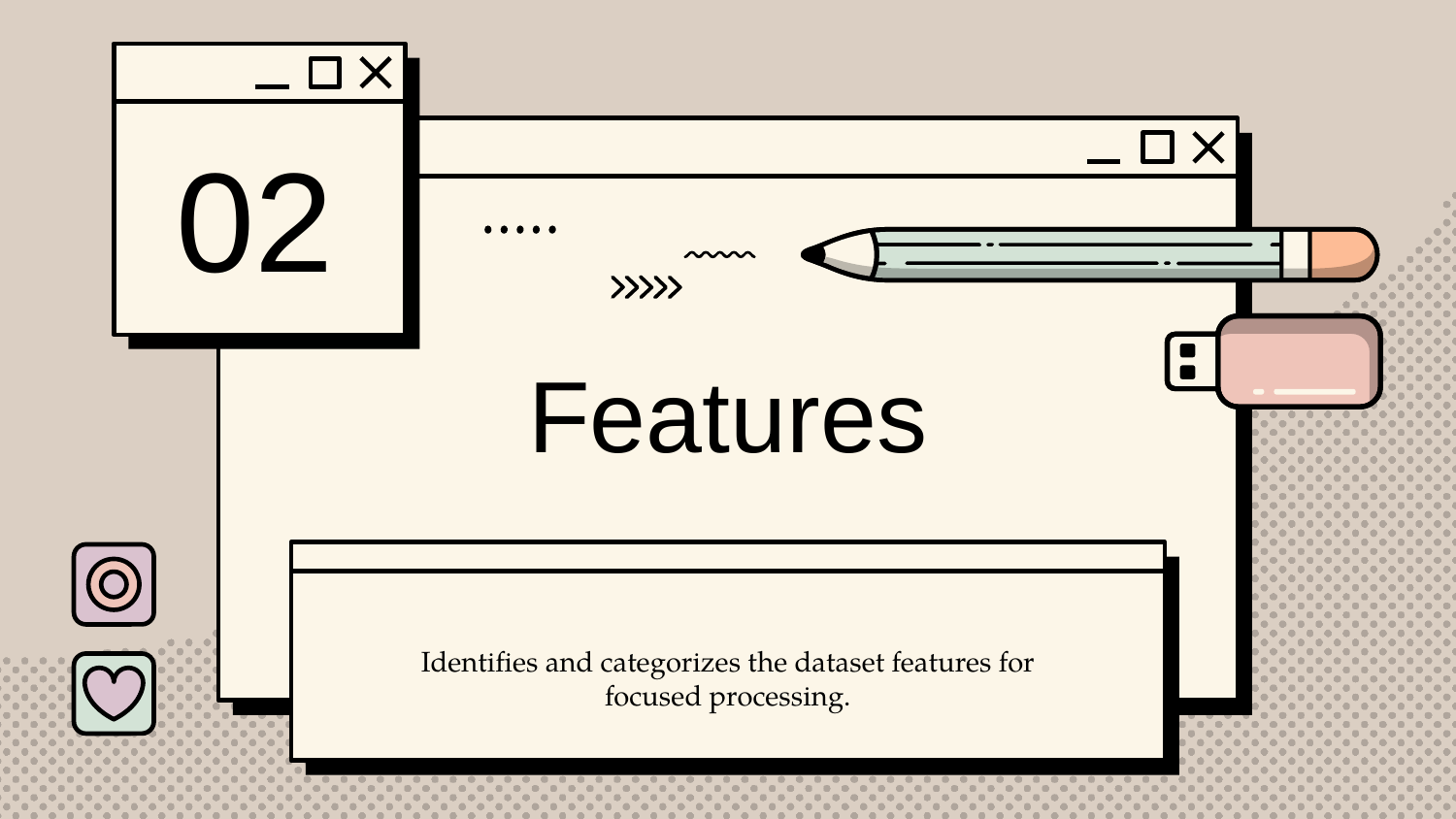

02

# Features

Identifies and categorizes the dataset features for focused processing.